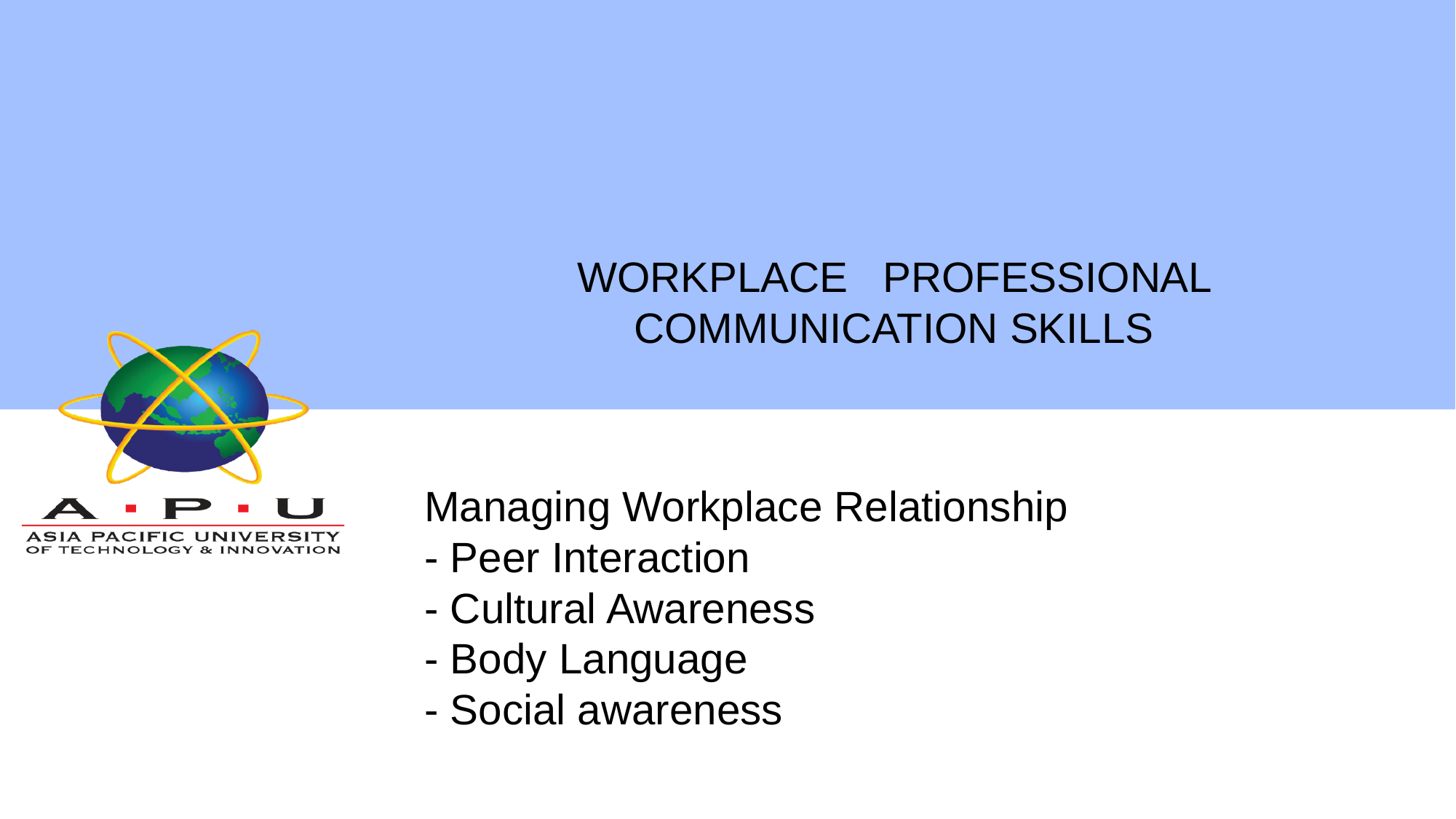

WORKPLACE   PROFESSIONAL COMMUNICATION SKILLS
# Managing Workplace Relationship - Peer Interaction - Cultural Awareness - Body Language - Social awareness